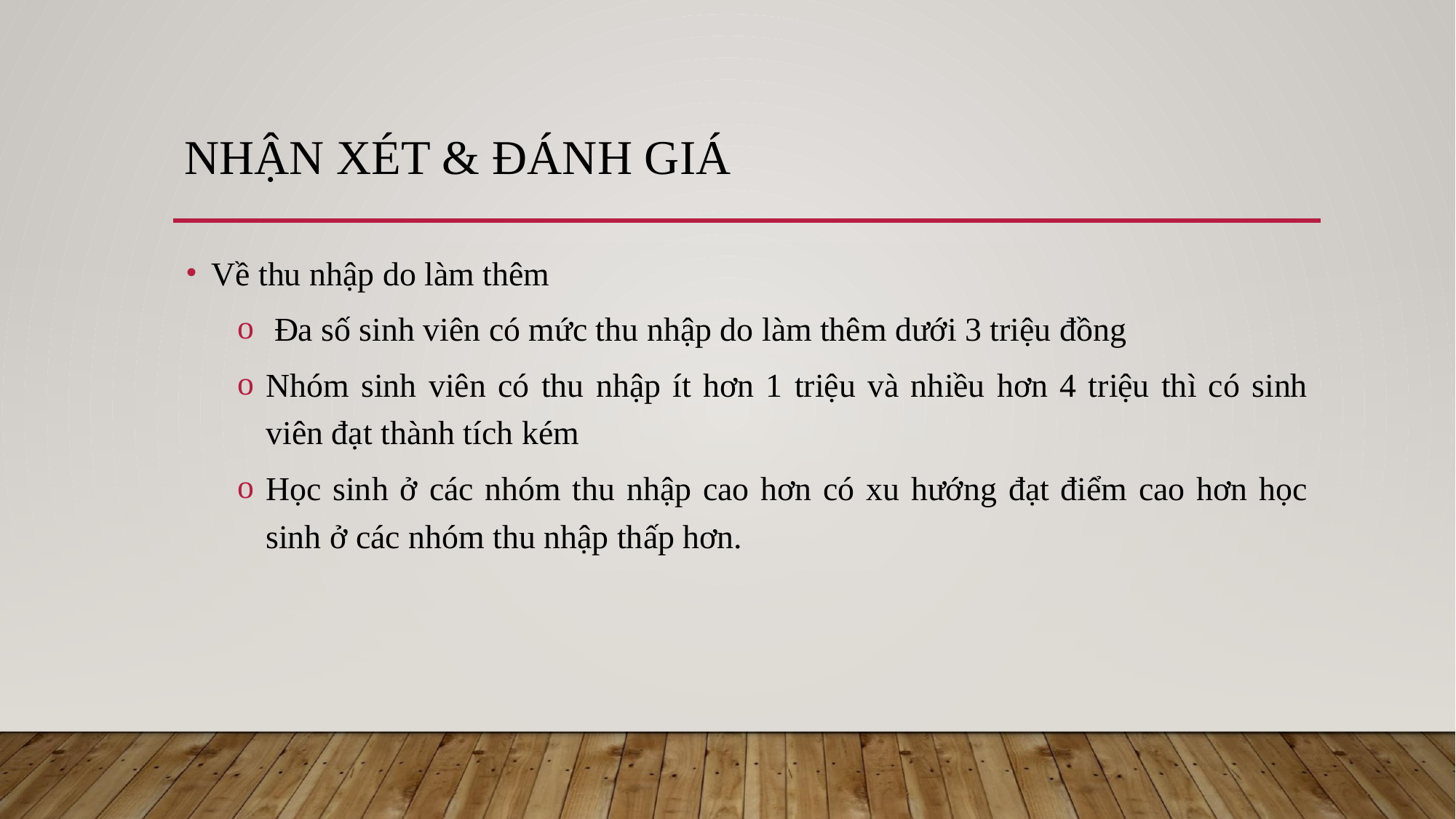

# NHẬN XÉT & ĐÁNH GIÁ
Về thu nhập do làm thêm
 Đa số sinh viên có mức thu nhập do làm thêm dưới 3 triệu đồng
Nhóm sinh viên có thu nhập ít hơn 1 triệu và nhiều hơn 4 triệu thì có sinh viên đạt thành tích kém
Học sinh ở các nhóm thu nhập cao hơn có xu hướng đạt điểm cao hơn học sinh ở các nhóm thu nhập thấp hơn.